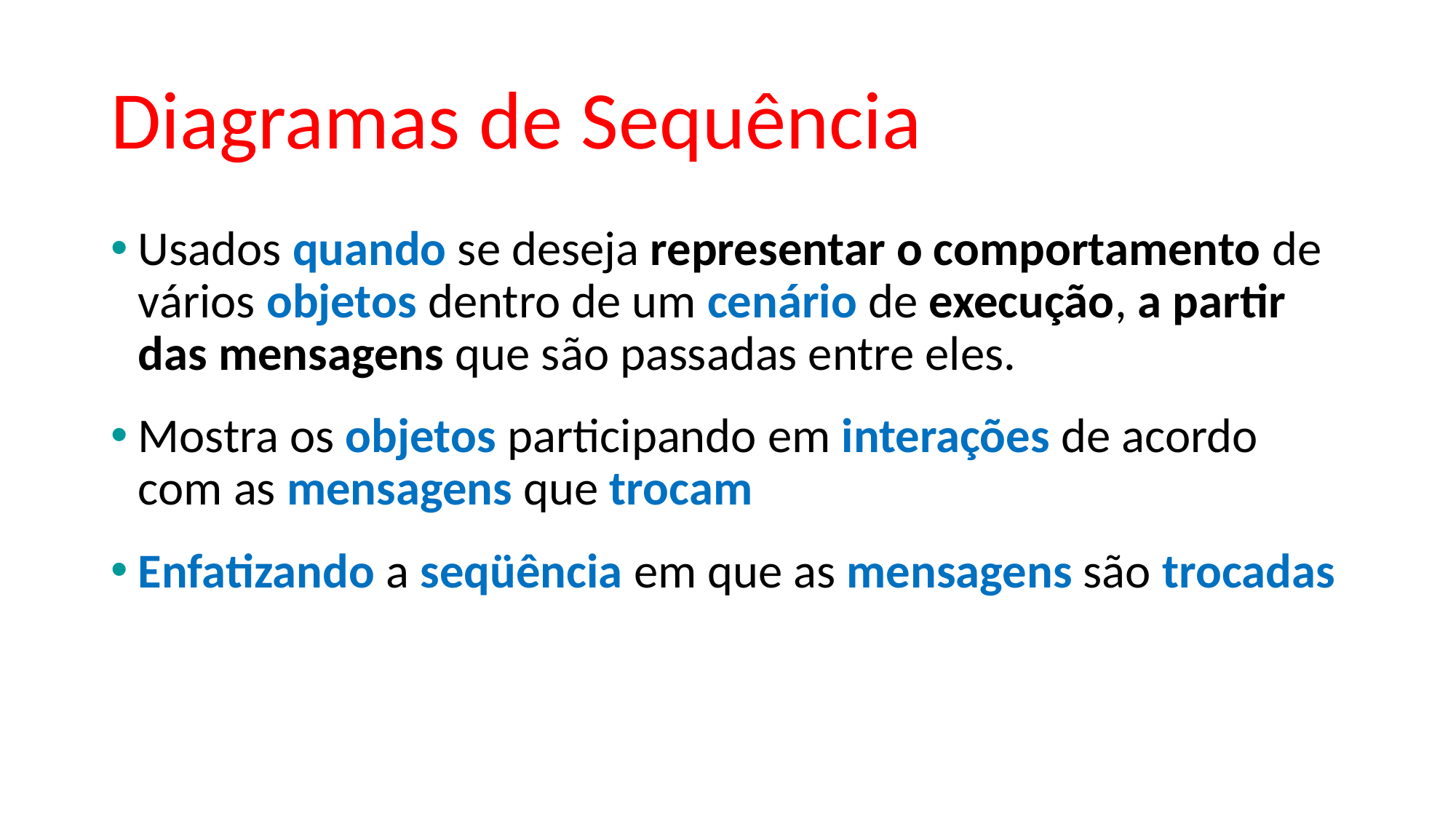

# Diagramas de Sequência
Usados quando se deseja representar o comportamento de vários objetos dentro de um cenário de execução, a partir das mensagens que são passadas entre eles.
Mostra os objetos participando em interações de acordo com as mensagens que trocam
Enfatizando a seqüência em que as mensagens são trocadas